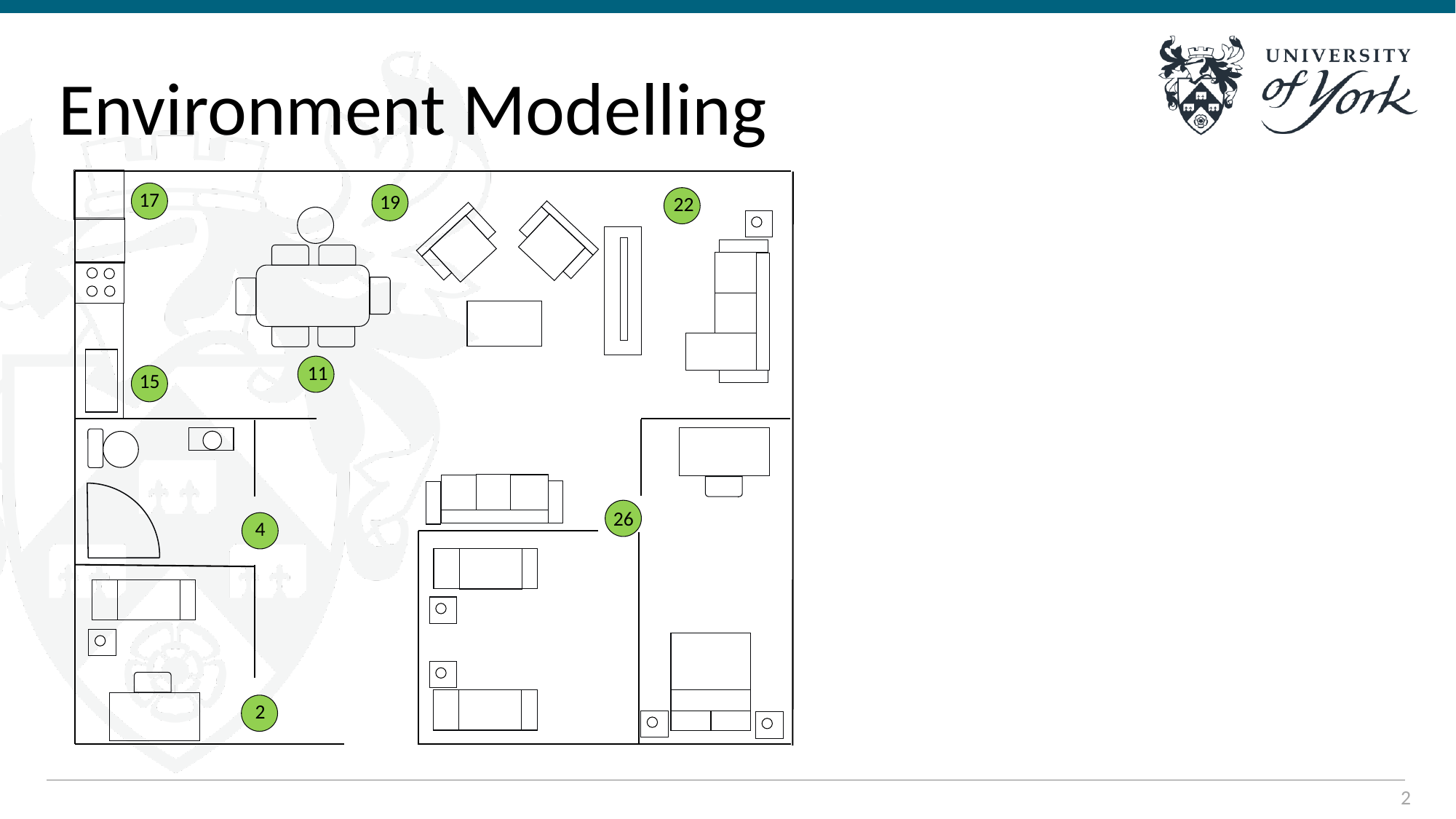

# Environment Modelling

17
19
22
11
15
26
4
2